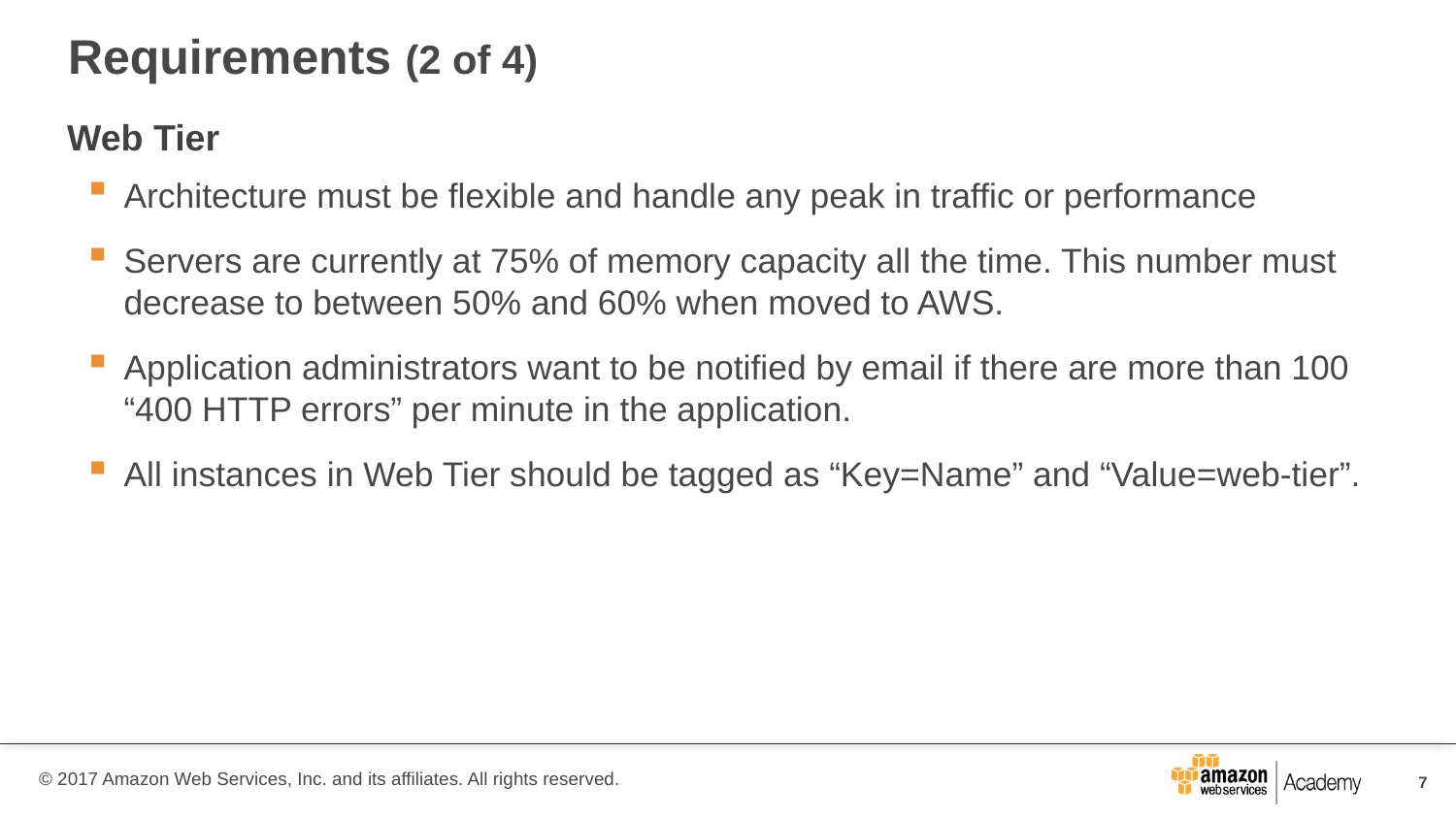

# Requirements (2 of 4)
Web Tier
Architecture must be flexible and handle any peak in traffic or performance
Servers are currently at 75% of memory capacity all the time. This number must decrease to between 50% and 60% when moved to AWS.
Application administrators want to be notified by email if there are more than 100 “400 HTTP errors” per minute in the application.
All instances in Web Tier should be tagged as “Key=Name” and “Value=web-tier”.